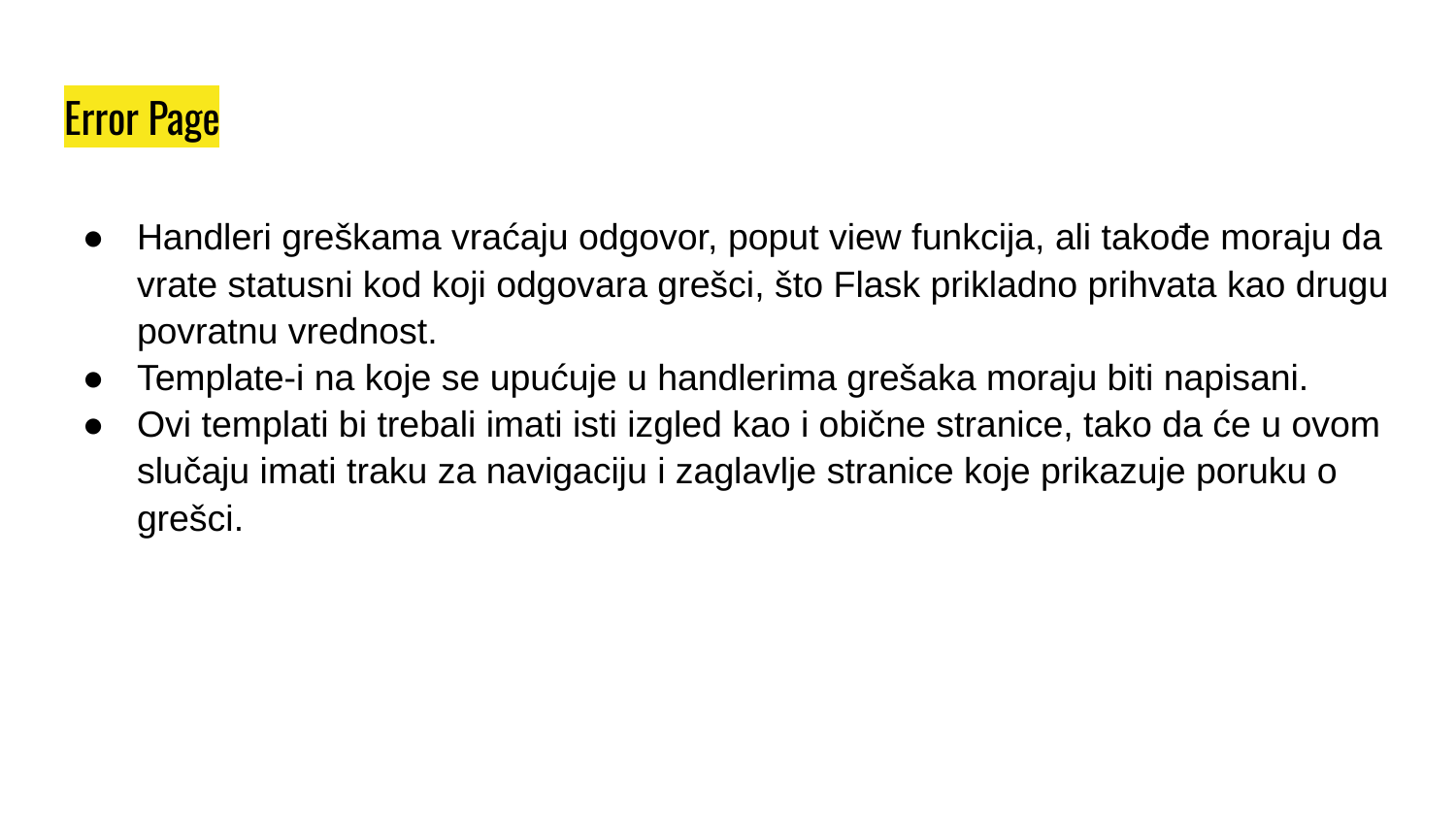

# Error Page
Handleri greškama vraćaju odgovor, poput view funkcija, ali takođe moraju da vrate statusni kod koji odgovara grešci, što Flask prikladno prihvata kao drugu povratnu vrednost.
Template-i na koje se upućuje u handlerima grešaka moraju biti napisani.
Ovi templati bi trebali imati isti izgled kao i obične stranice, tako da će u ovom slučaju imati traku za navigaciju i zaglavlje stranice koje prikazuje poruku o grešci.